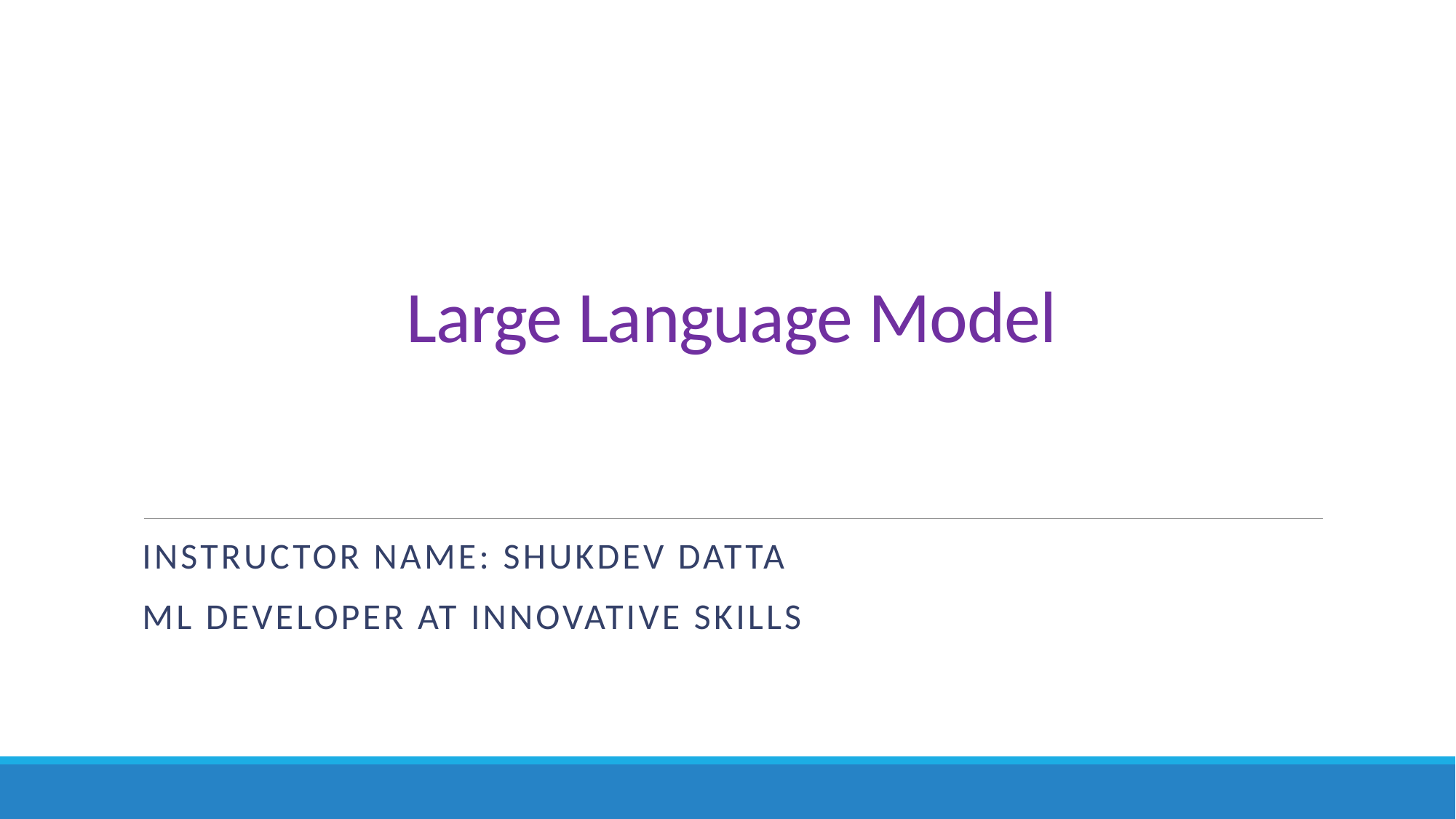

# Large Language Model
Instructor name: Shukdev datta
Ml developer at innovative skills